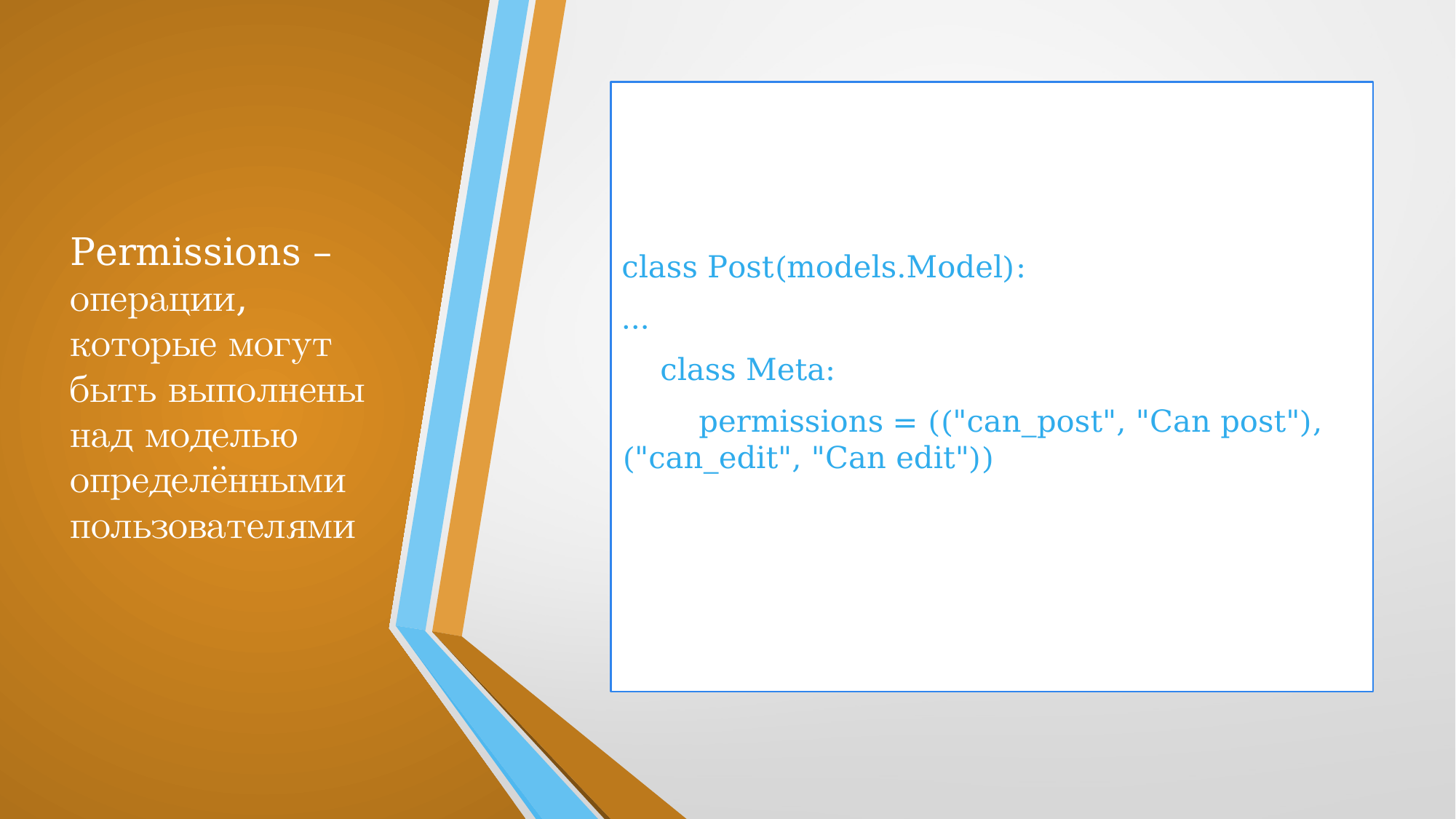

# Permissions – операции, которые могут быть выполнены над моделью определёнными пользователями
class Post(models.Model):
…
    class Meta:
        permissions = (("can_post", "Can post"), ("can_edit", "Can edit"))